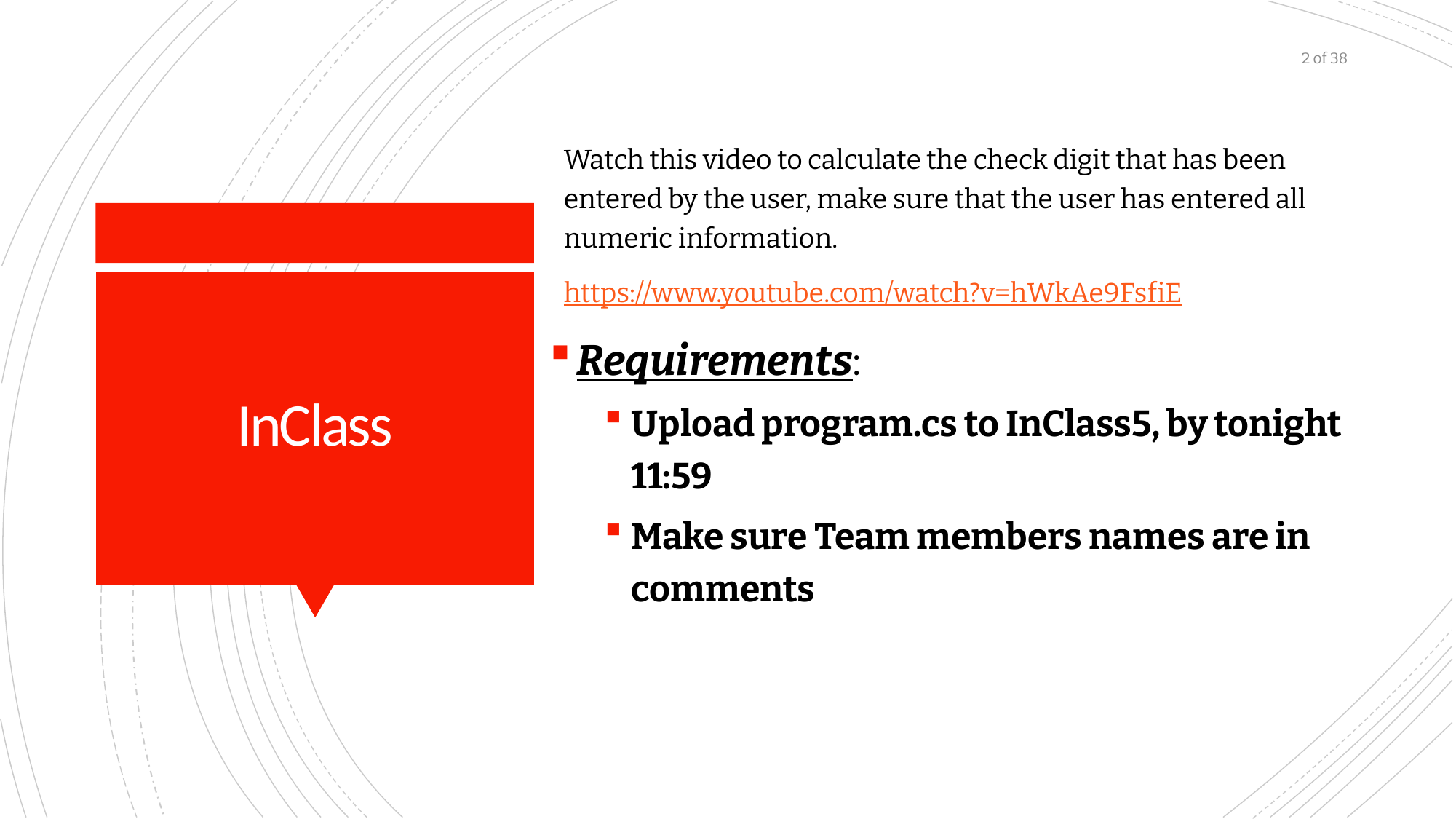

Watch this video to calculate the check digit that has been entered by the user, make sure that the user has entered all numeric information.
https://www.youtube.com/watch?v=hWkAe9FsfiE
Requirements:
Upload program.cs to InClass5, by tonight 11:59
Make sure Team members names are in comments

2 of 38
# InClass